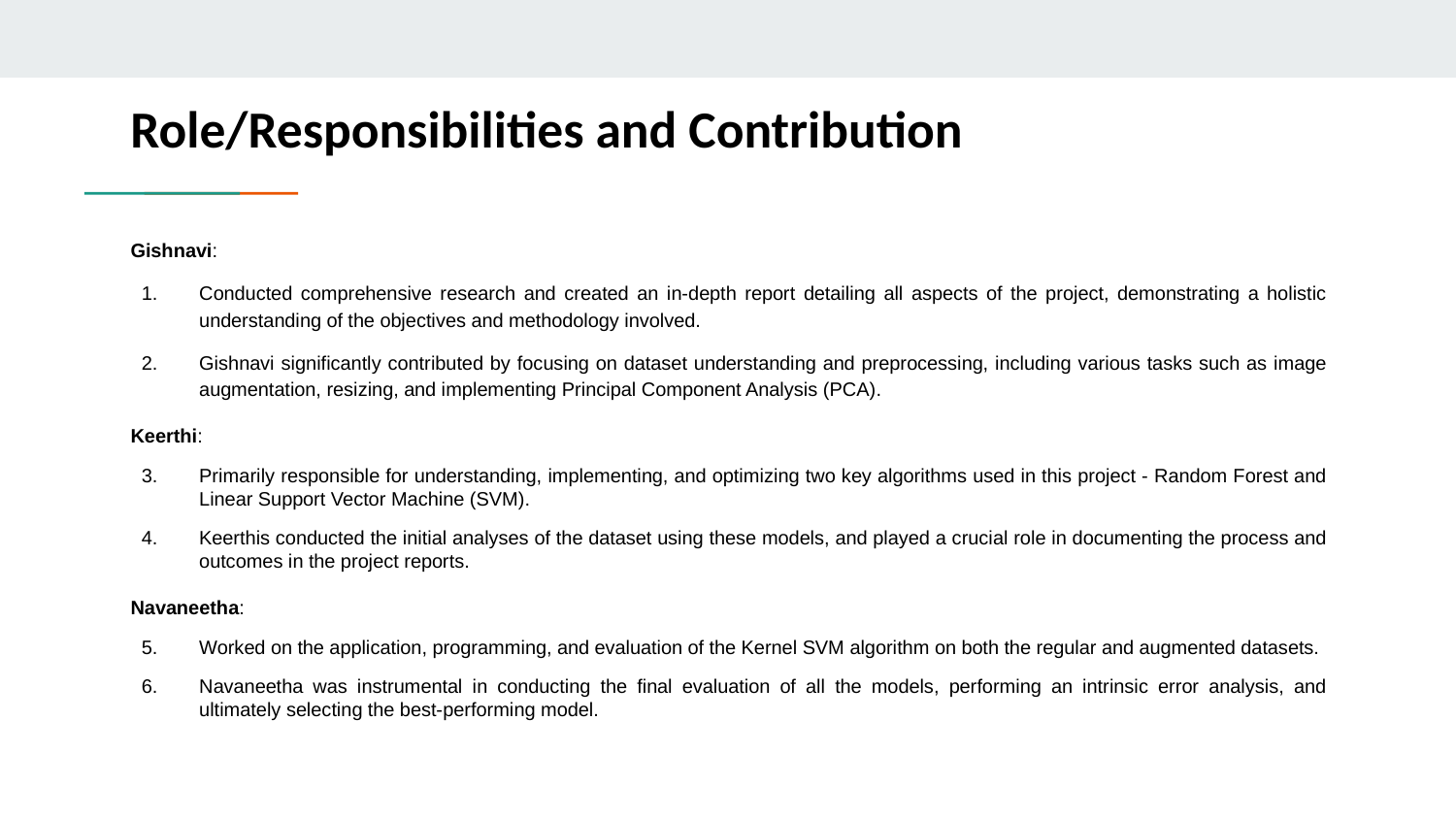

# Role/Responsibilities and Contribution

Gishnavi:
Conducted comprehensive research and created an in-depth report detailing all aspects of the project, demonstrating a holistic understanding of the objectives and methodology involved.
Gishnavi significantly contributed by focusing on dataset understanding and preprocessing, including various tasks such as image augmentation, resizing, and implementing Principal Component Analysis (PCA).

Keerthi:
Primarily responsible for understanding, implementing, and optimizing two key algorithms used in this project - Random Forest and Linear Support Vector Machine (SVM).
Keerthis conducted the initial analyses of the dataset using these models, and played a crucial role in documenting the process and outcomes in the project reports.

Navaneetha:
Worked on the application, programming, and evaluation of the Kernel SVM algorithm on both the regular and augmented datasets.
Navaneetha was instrumental in conducting the final evaluation of all the models, performing an intrinsic error analysis, and ultimately selecting the best-performing model.